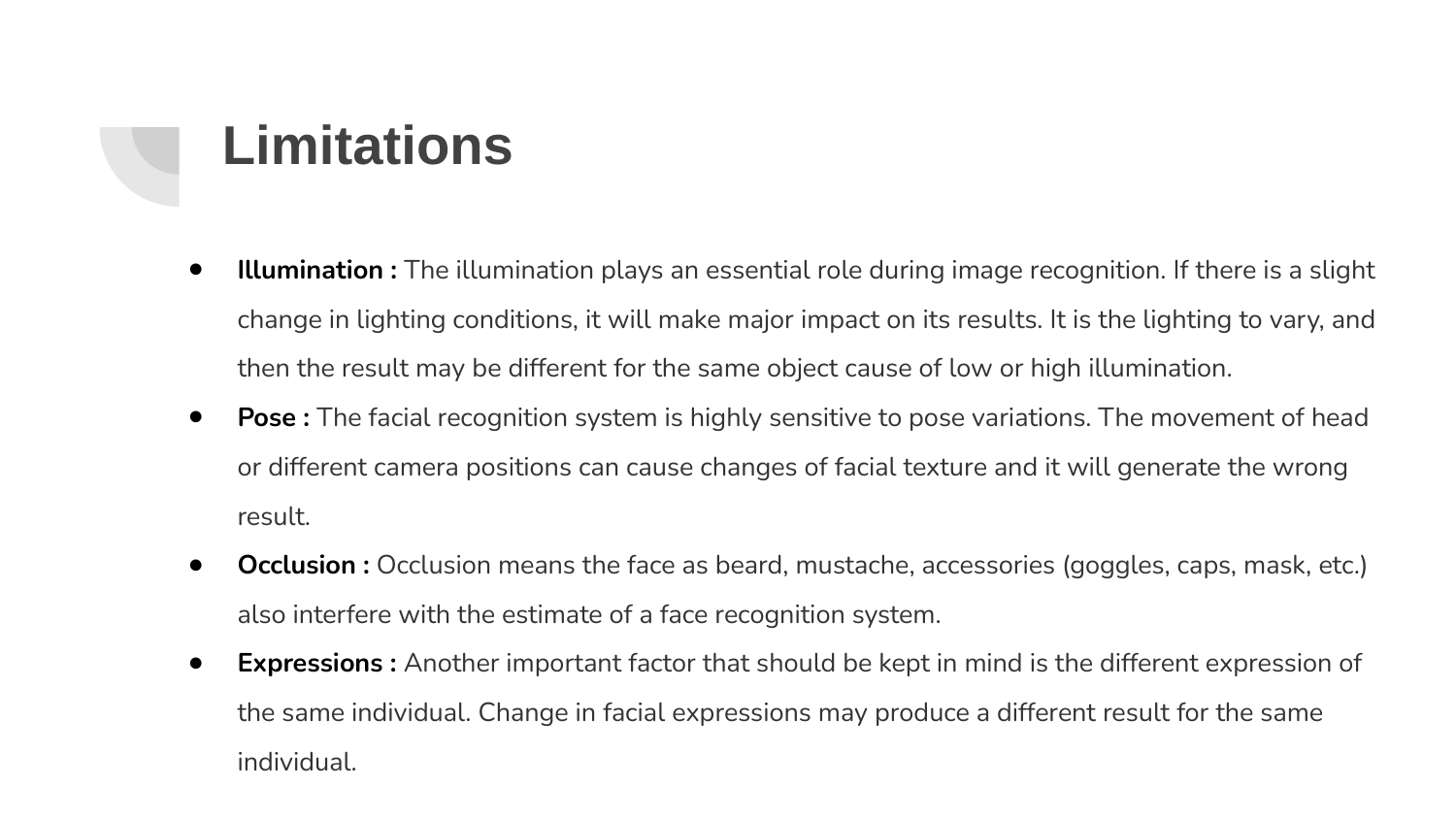

# Limitations
Illumination : The illumination plays an essential role during image recognition. If there is a slight change in lighting conditions, it will make major impact on its results. It is the lighting to vary, and then the result may be different for the same object cause of low or high illumination.
Pose : The facial recognition system is highly sensitive to pose variations. The movement of head or different camera positions can cause changes of facial texture and it will generate the wrong result.
Occlusion : Occlusion means the face as beard, mustache, accessories (goggles, caps, mask, etc.) also interfere with the estimate of a face recognition system.
Expressions : Another important factor that should be kept in mind is the different expression of the same individual. Change in facial expressions may produce a different result for the same individual.